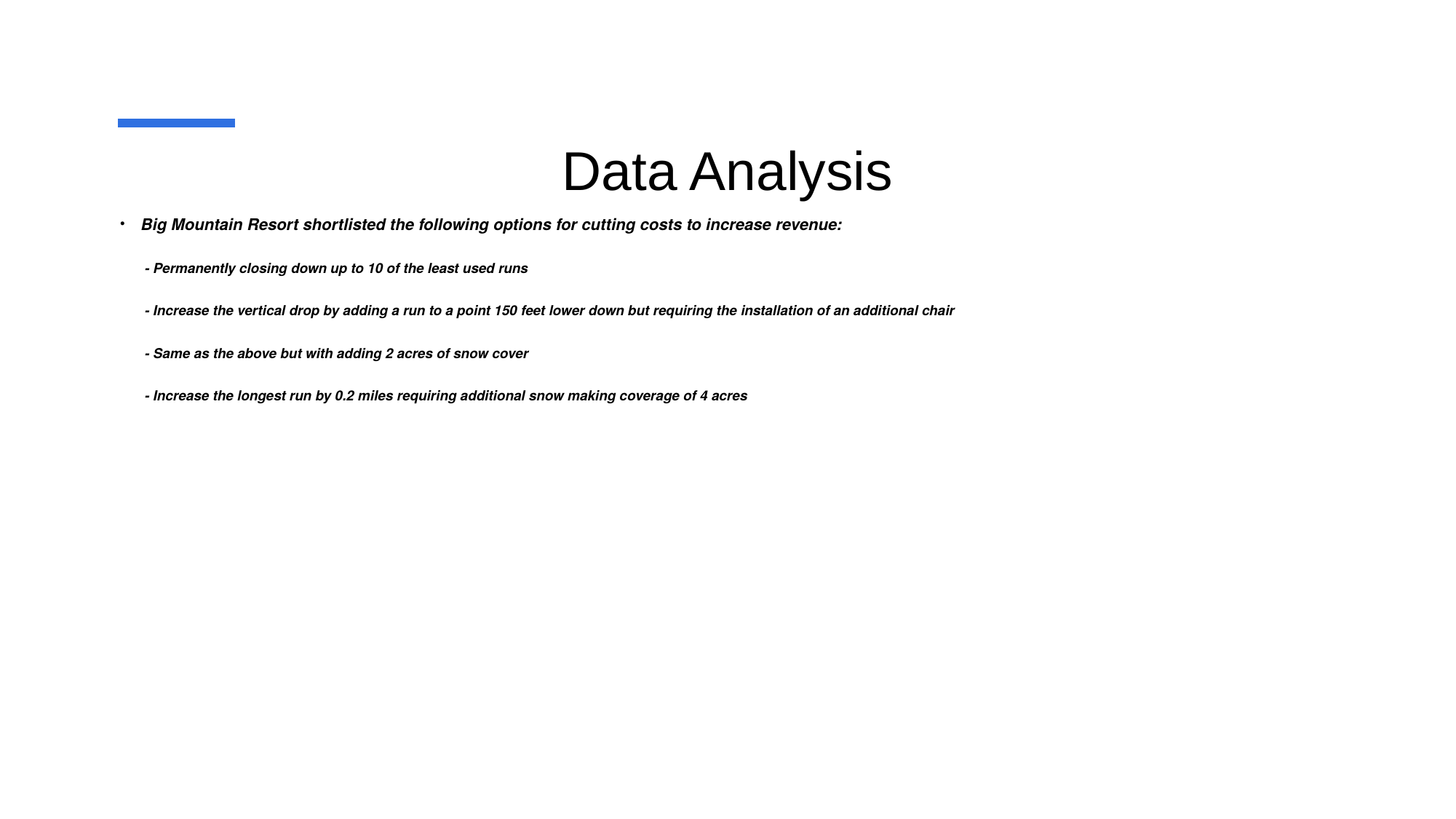

Data Analysis
Big Mountain Resort shortlisted the following options for cutting costs to increase revenue:

	- Permanently closing down up to 10 of the least used runs

	- Increase the vertical drop by adding a run to a point 150 feet lower down but requiring the installation of an additional chair

	- Same as the above but with adding 2 acres of snow cover

	- Increase the longest run by 0.2 miles requiring additional snow making coverage of 4 acres